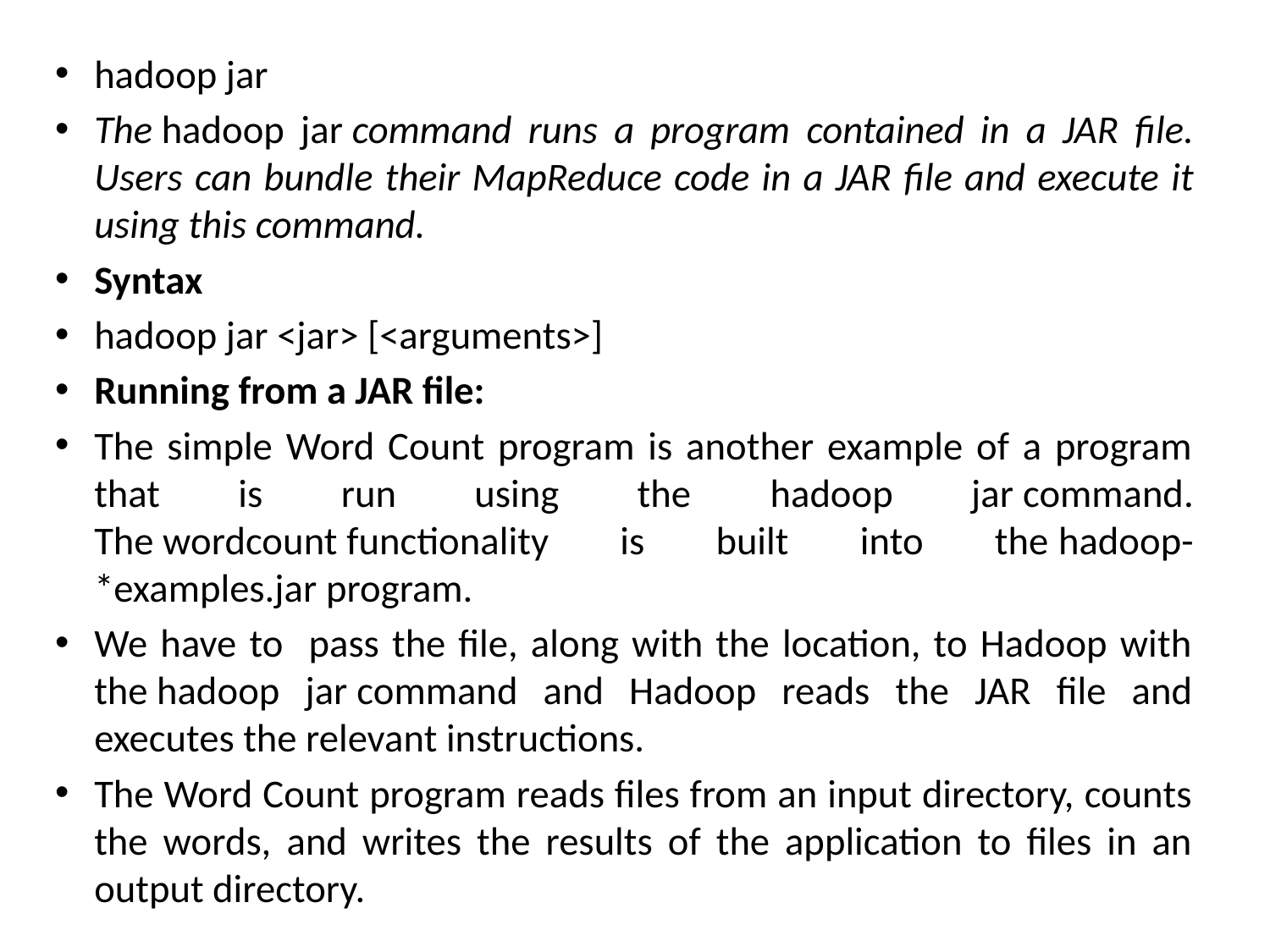

hadoop jar
The hadoop jar command runs a program contained in a JAR file. Users can bundle their MapReduce code in a JAR file and execute it using this command.
Syntax
hadoop jar <jar> [<arguments>]
Running from a JAR file:
The simple Word Count program is another example of a program that is run using the ﻿hadoop jar command. The wordcount functionality is built into the hadoop-*examples.jar program.
We have to  pass the file, along with the location, to Hadoop with the hadoop jar command and Hadoop reads the JAR file and executes the relevant instructions.
The Word Count program reads files from an input directory, counts the words, and writes the results of the application to files in an output directory.